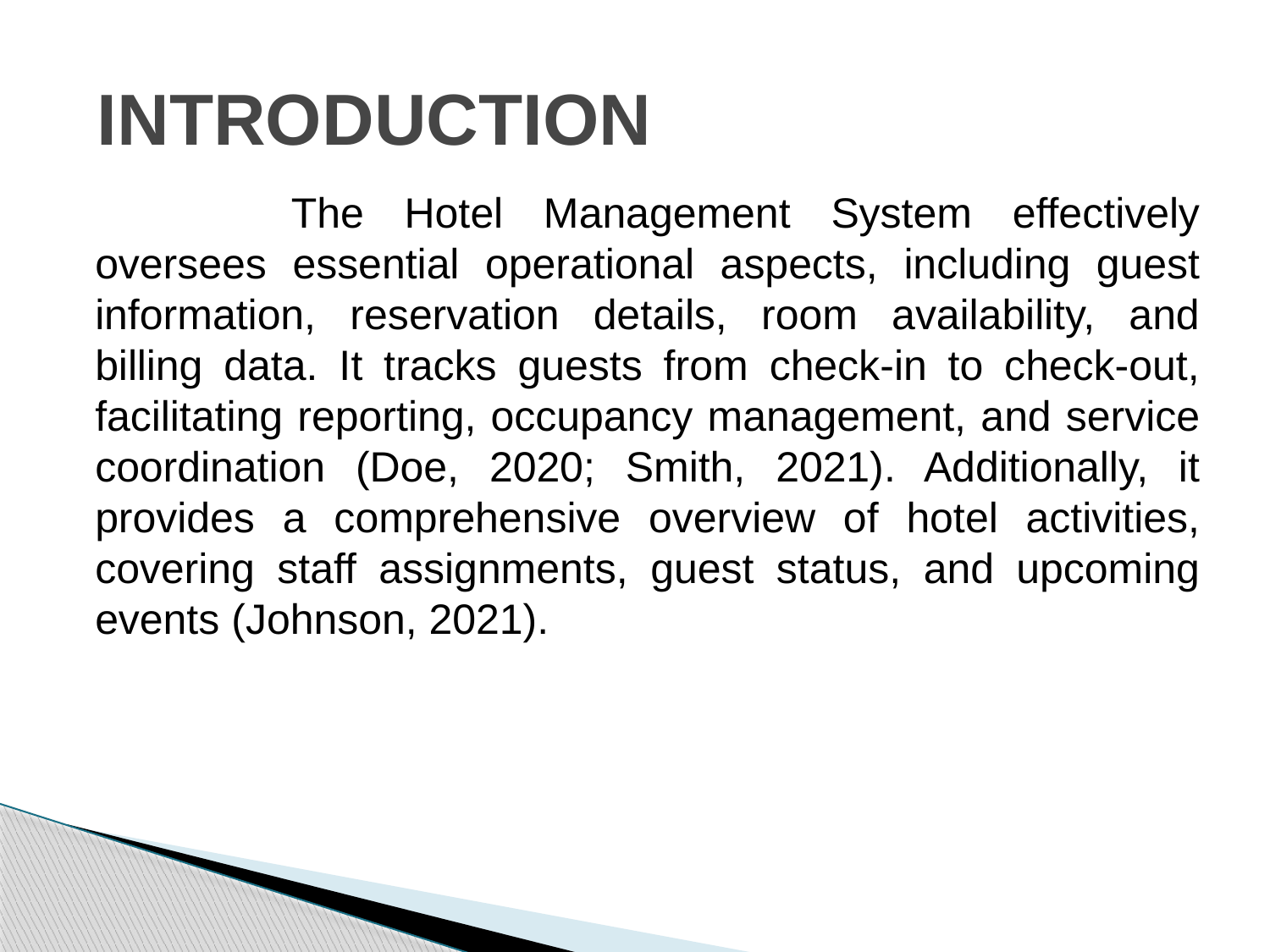

# INTRODUCTION
	 	 The Hotel Management System effectively oversees essential operational aspects, including guest information, reservation details, room availability, and billing data. It tracks guests from check-in to check-out, facilitating reporting, occupancy management, and service coordination (Doe, 2020; Smith, 2021). Additionally, it provides a comprehensive overview of hotel activities, covering staff assignments, guest status, and upcoming events (Johnson, 2021).